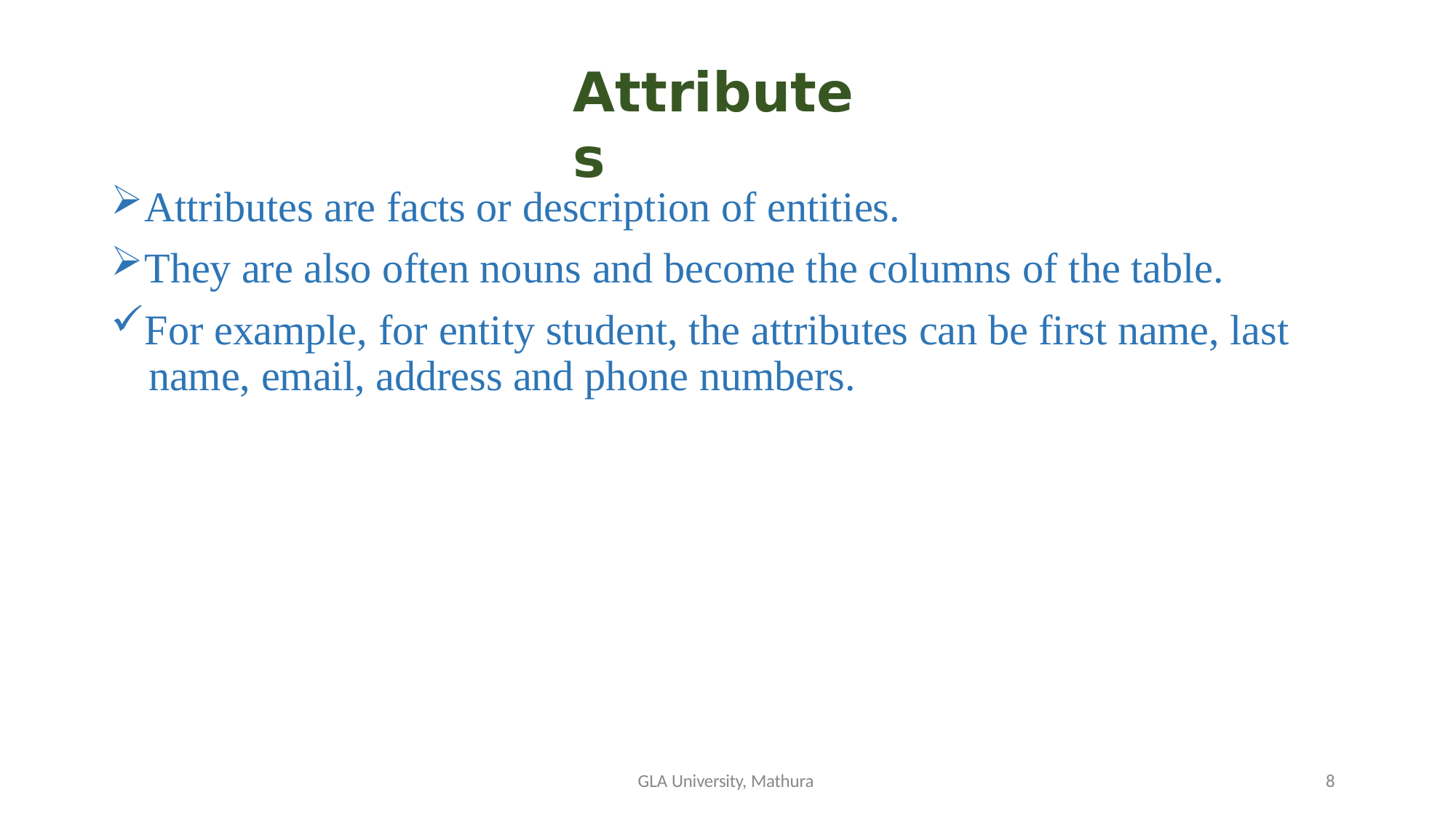

# Attributes
Attributes are facts or description of entities.
They are also often nouns and become the columns of the table.
For example, for entity student, the attributes can be first name, last  name, email, address and phone numbers.
GLA University, Mathura
8